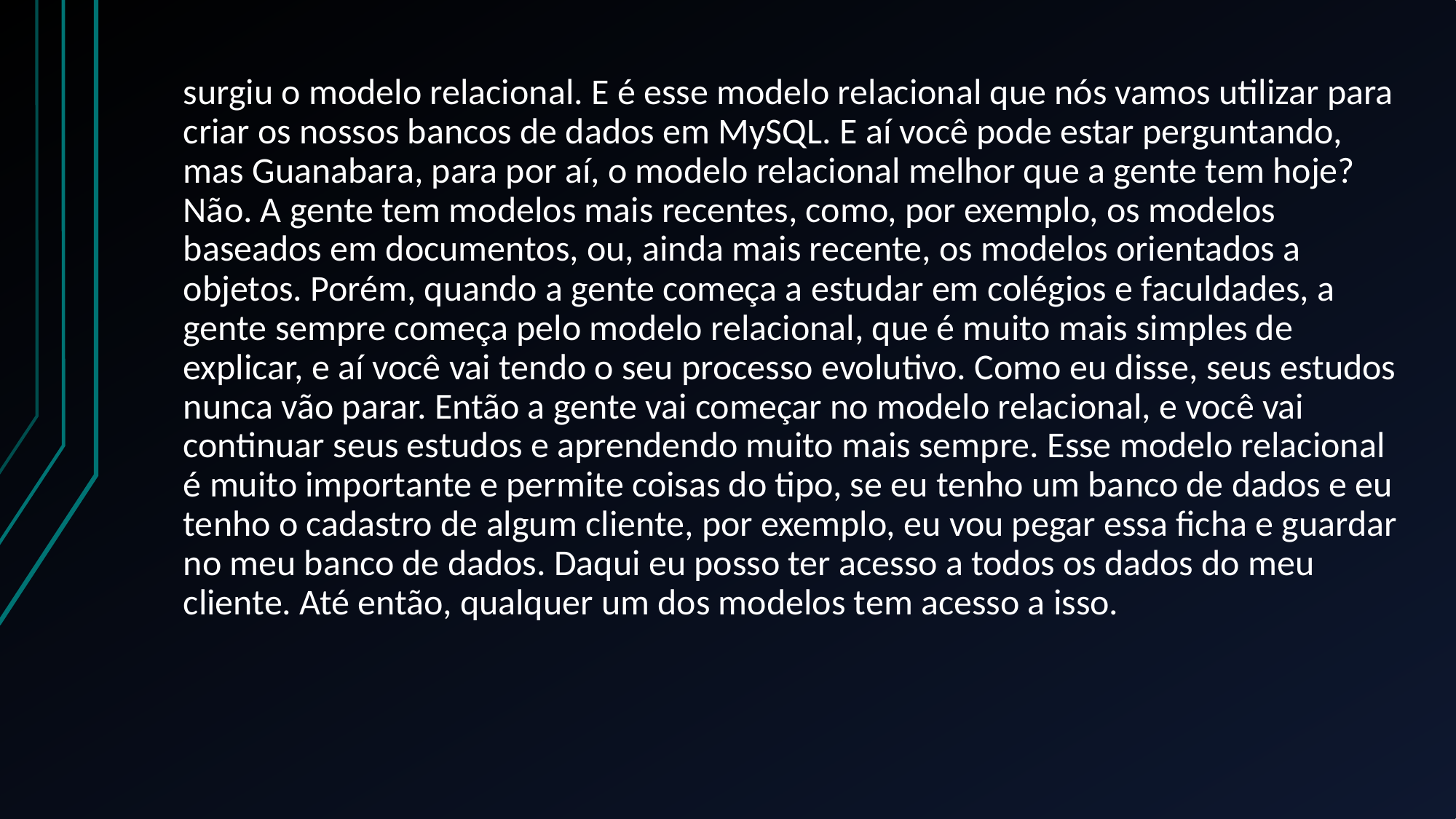

surgiu o modelo relacional. E é esse modelo relacional que nós vamos utilizar para criar os nossos bancos de dados em MySQL. E aí você pode estar perguntando, mas Guanabara, para por aí, o modelo relacional melhor que a gente tem hoje? Não. A gente tem modelos mais recentes, como, por exemplo, os modelos baseados em documentos, ou, ainda mais recente, os modelos orientados a objetos. Porém, quando a gente começa a estudar em colégios e faculdades, a gente sempre começa pelo modelo relacional, que é muito mais simples de explicar, e aí você vai tendo o seu processo evolutivo. Como eu disse, seus estudos nunca vão parar. Então a gente vai começar no modelo relacional, e você vai continuar seus estudos e aprendendo muito mais sempre. Esse modelo relacional é muito importante e permite coisas do tipo, se eu tenho um banco de dados e eu tenho o cadastro de algum cliente, por exemplo, eu vou pegar essa ficha e guardar no meu banco de dados. Daqui eu posso ter acesso a todos os dados do meu cliente. Até então, qualquer um dos modelos tem acesso a isso.